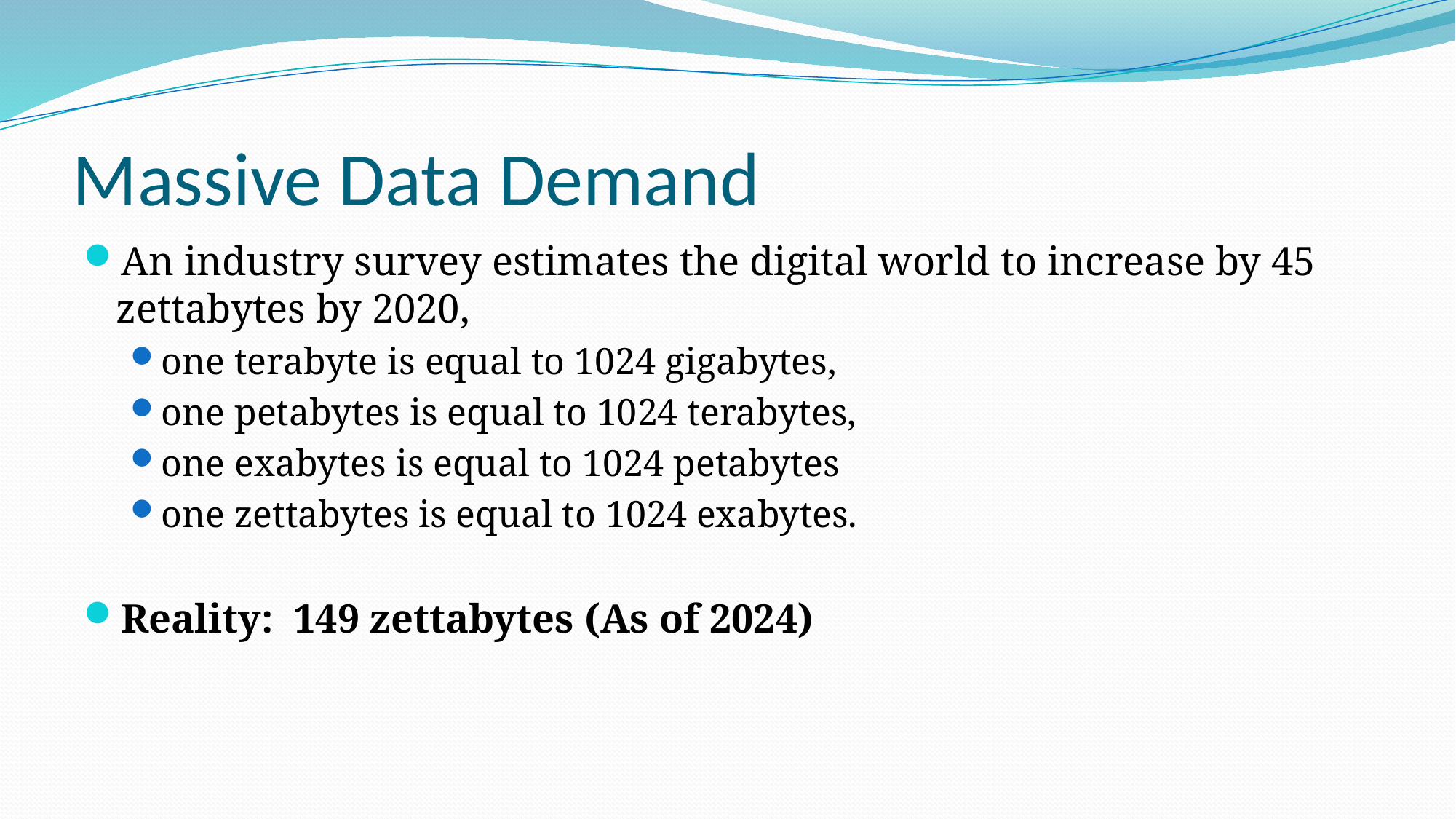

# Massive Data Demand
An industry survey estimates the digital world to increase by 45 zettabytes by 2020,
one terabyte is equal to 1024 gigabytes,
one petabytes is equal to 1024 terabytes,
one exabytes is equal to 1024 petabytes
one zettabytes is equal to 1024 exabytes.

Reality:  149 zettabytes (As of 2024)